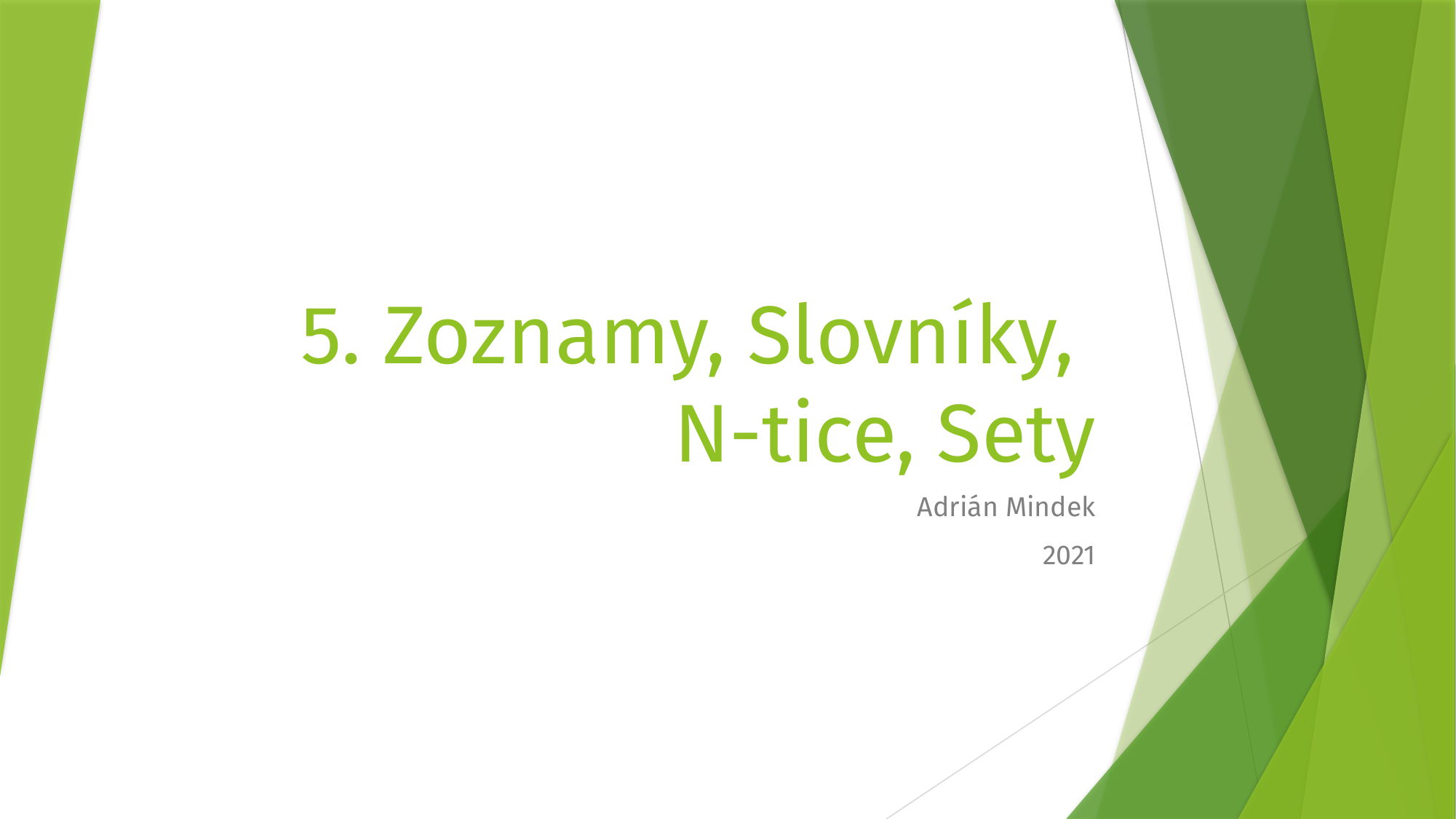

# 5. Zoznamy, Slovníky, N-tice, Sety
Adrián Mindek
2021